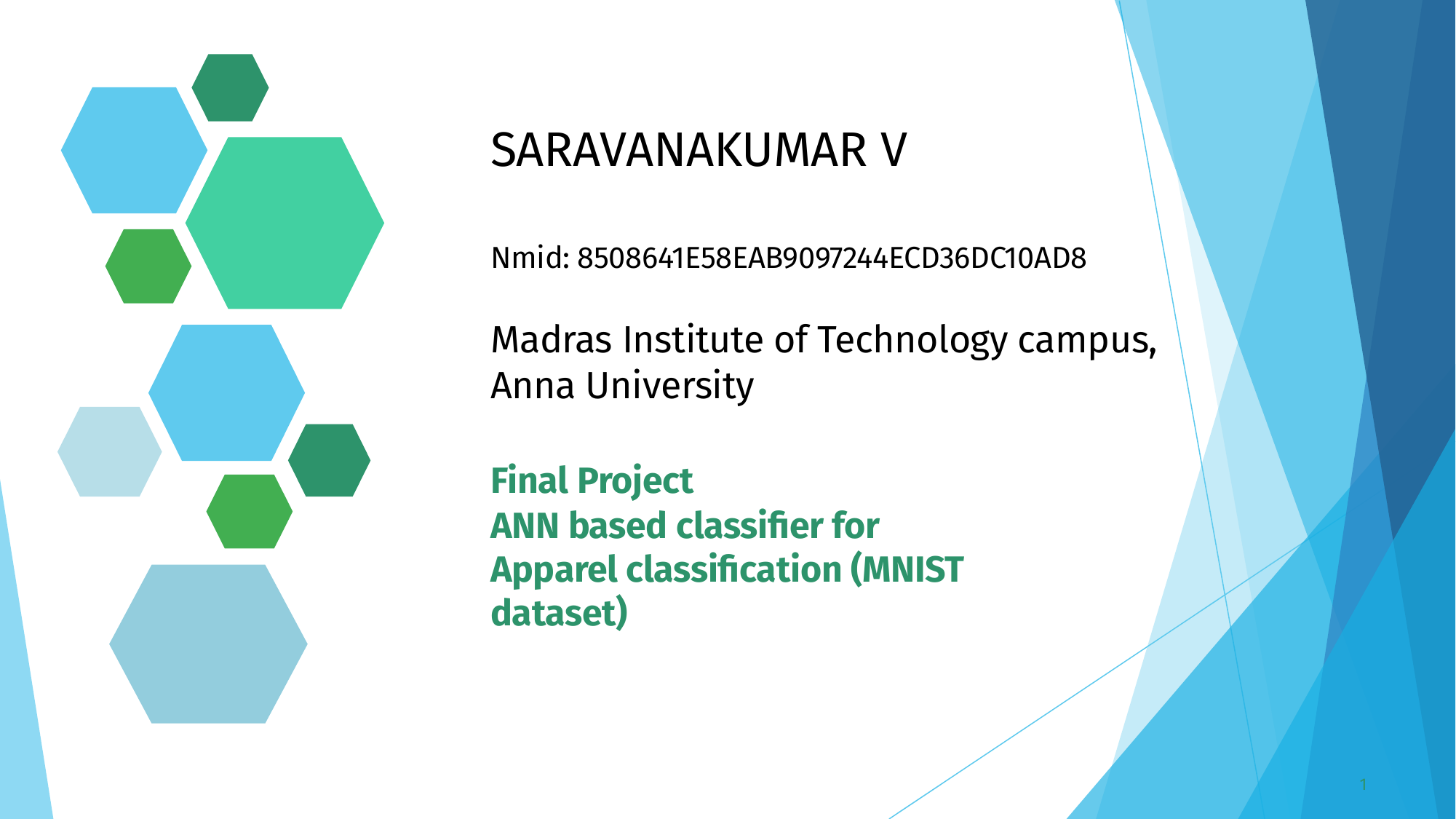

SARAVANAKUMAR V

Nmid: 8508641E58EAB9097244ECD36DC10AD8

Madras Institute of Technology campus, Anna University

Final Project
ANN based classifier for Apparel classification (MNIST dataset)

1